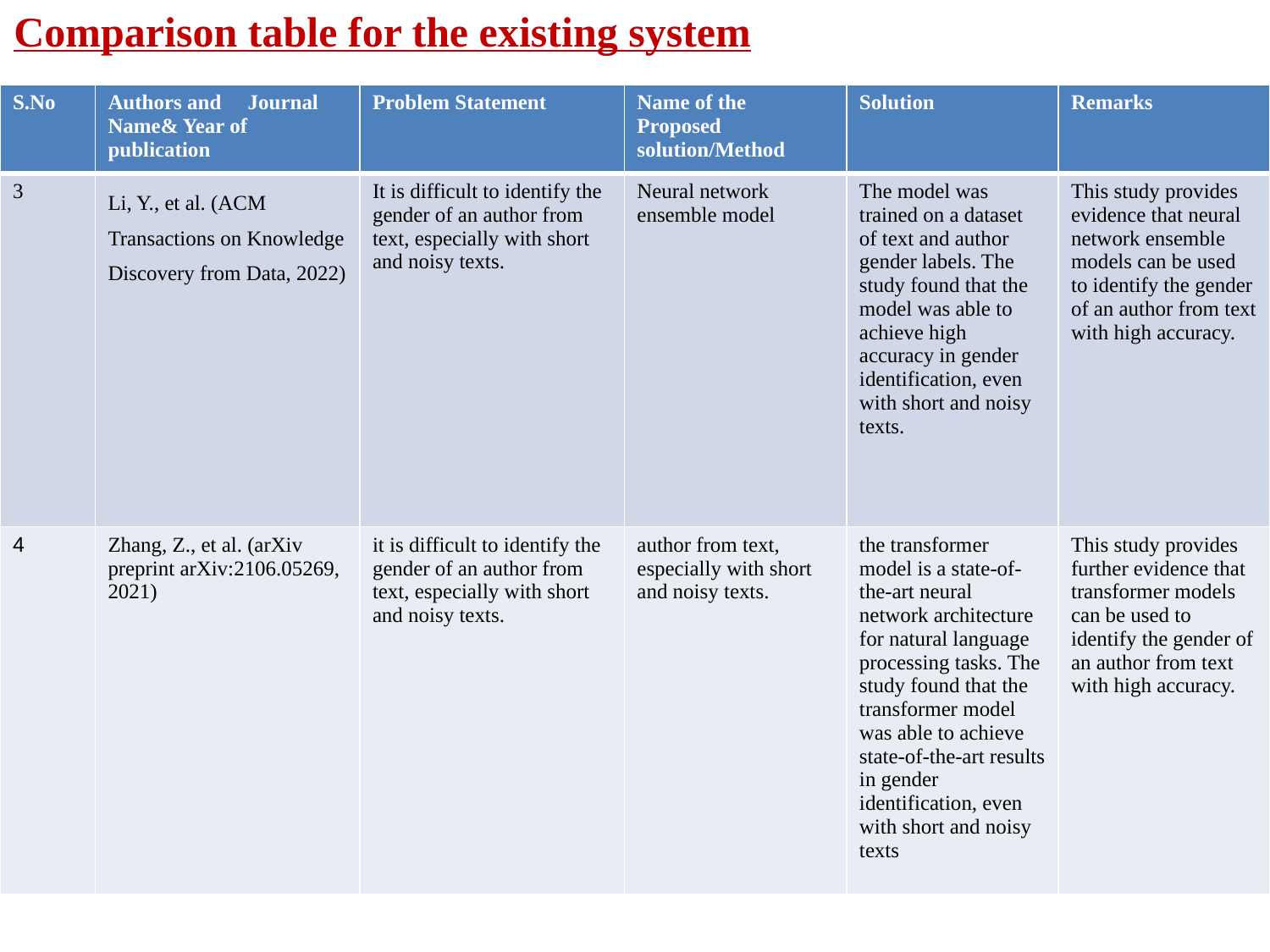

Comparison table for the existing system
| S.No | Authors and Journal Name& Year of publication | Problem Statement | Name of the Proposed solution/Method | Solution | Remarks |
| --- | --- | --- | --- | --- | --- |
| 3 | Li, Y., et al. (ACM Transactions on Knowledge Discovery from Data, 2022) | It is difficult to identify the gender of an author from text, especially with short and noisy texts. | Neural network ensemble model | The model was trained on a dataset of text and author gender labels. The study found that the model was able to achieve high accuracy in gender identification, even with short and noisy texts. | This study provides evidence that neural network ensemble models can be used to identify the gender of an author from text with high accuracy. |
| 4 | Zhang, Z., et al. (arXiv preprint arXiv:2106.05269, 2021) | it is difficult to identify the gender of an author from text, especially with short and noisy texts. | author from text, especially with short and noisy texts. | the transformer model is a state-of-the-art neural network architecture for natural language processing tasks. The study found that the transformer model was able to achieve state-of-the-art results in gender identification, even with short and noisy texts | This study provides further evidence that transformer models can be used to identify the gender of an author from text with high accuracy. |